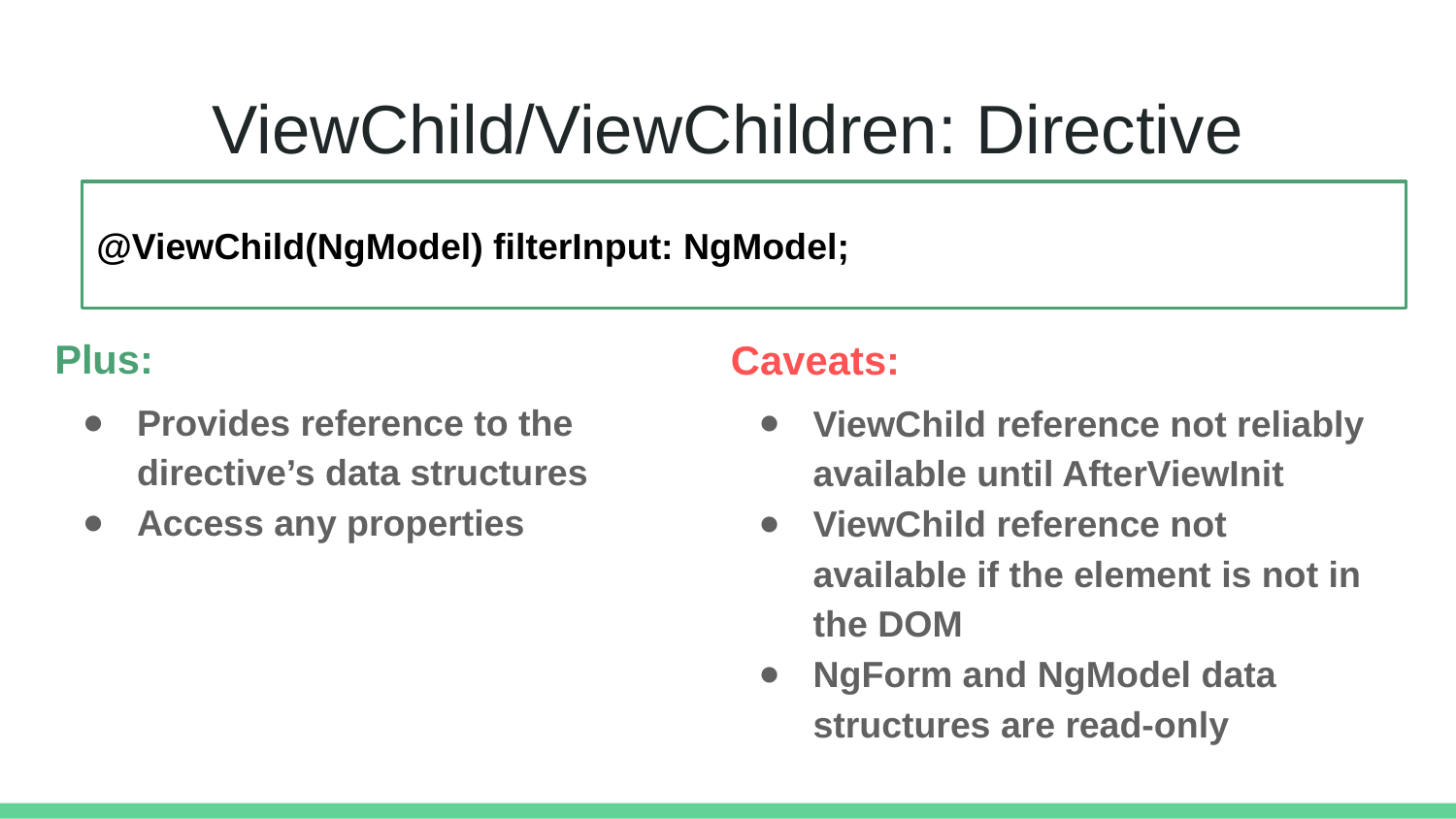

# ViewChild/ViewChildren: Directive
@ViewChild(NgModel) filterInput: NgModel;
Plus:
Caveats:
Provides reference to the directive’s data structures
Access any properties
ViewChild reference not reliably available until AfterViewInit
ViewChild reference not available if the element is not in the DOM
NgForm and NgModel data structures are read-only